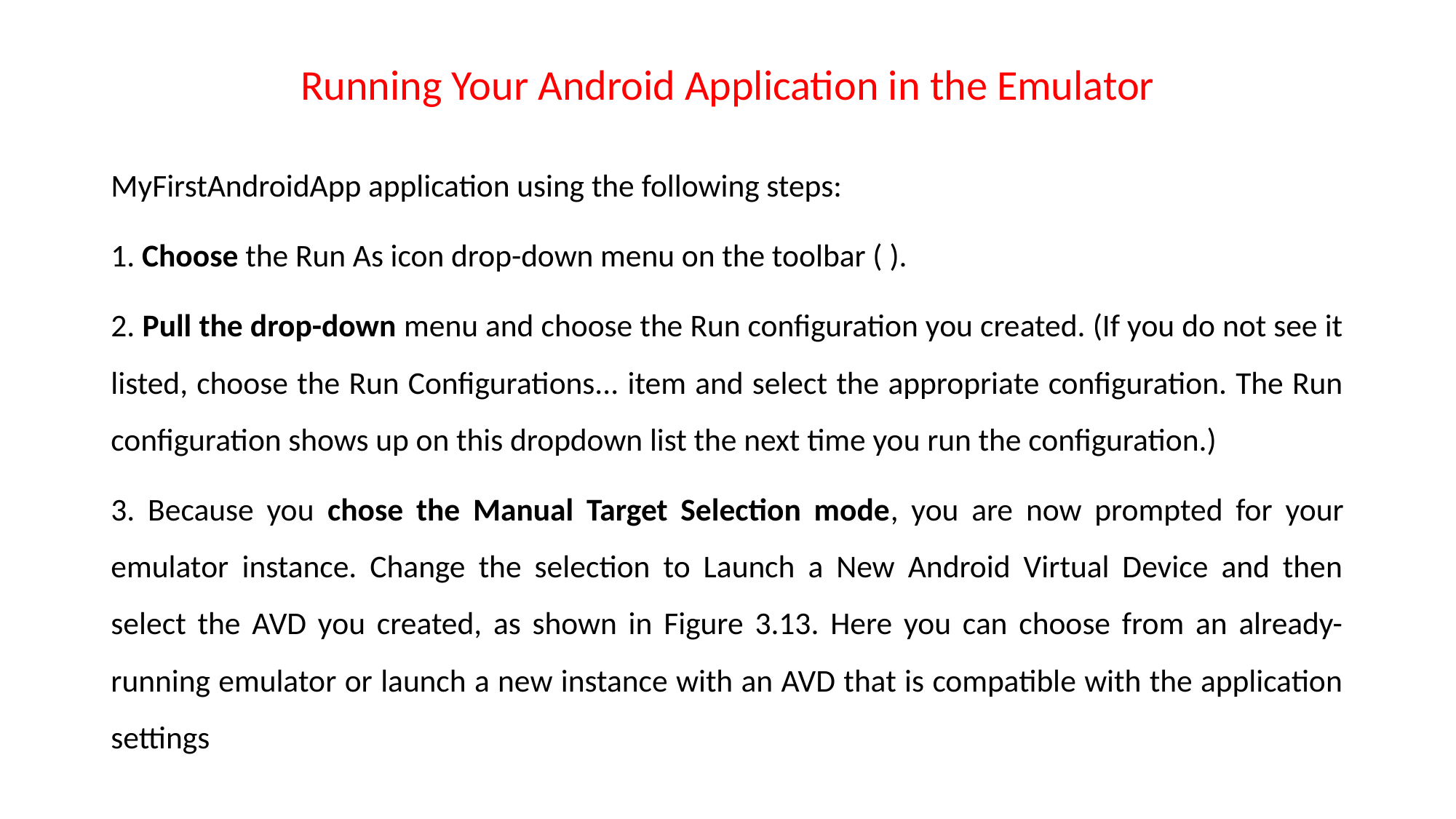

# Running Your Android Application in the Emulator
MyFirstAndroidApp application using the following steps:
1. Choose the Run As icon drop-down menu on the toolbar ( ).
2. Pull the drop-down menu and choose the Run configuration you created. (If you do not see it listed, choose the Run Configurations... item and select the appropriate configuration. The Run configuration shows up on this dropdown list the next time you run the configuration.)
3. Because you chose the Manual Target Selection mode, you are now prompted for your emulator instance. Change the selection to Launch a New Android Virtual Device and then select the AVD you created, as shown in Figure 3.13. Here you can choose from an already-running emulator or launch a new instance with an AVD that is compatible with the application settings